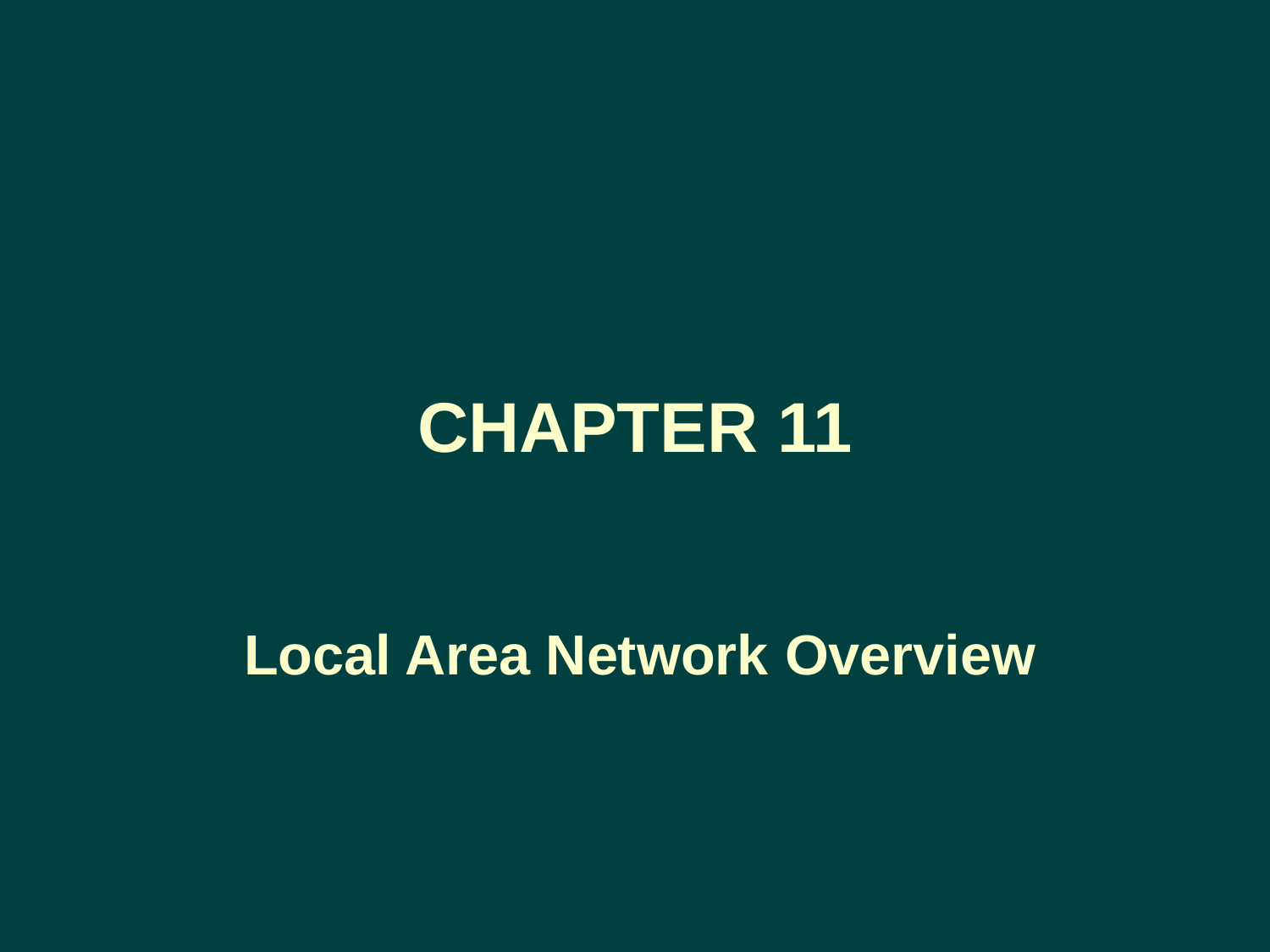

Chapter 11
# Local Area Network Overview